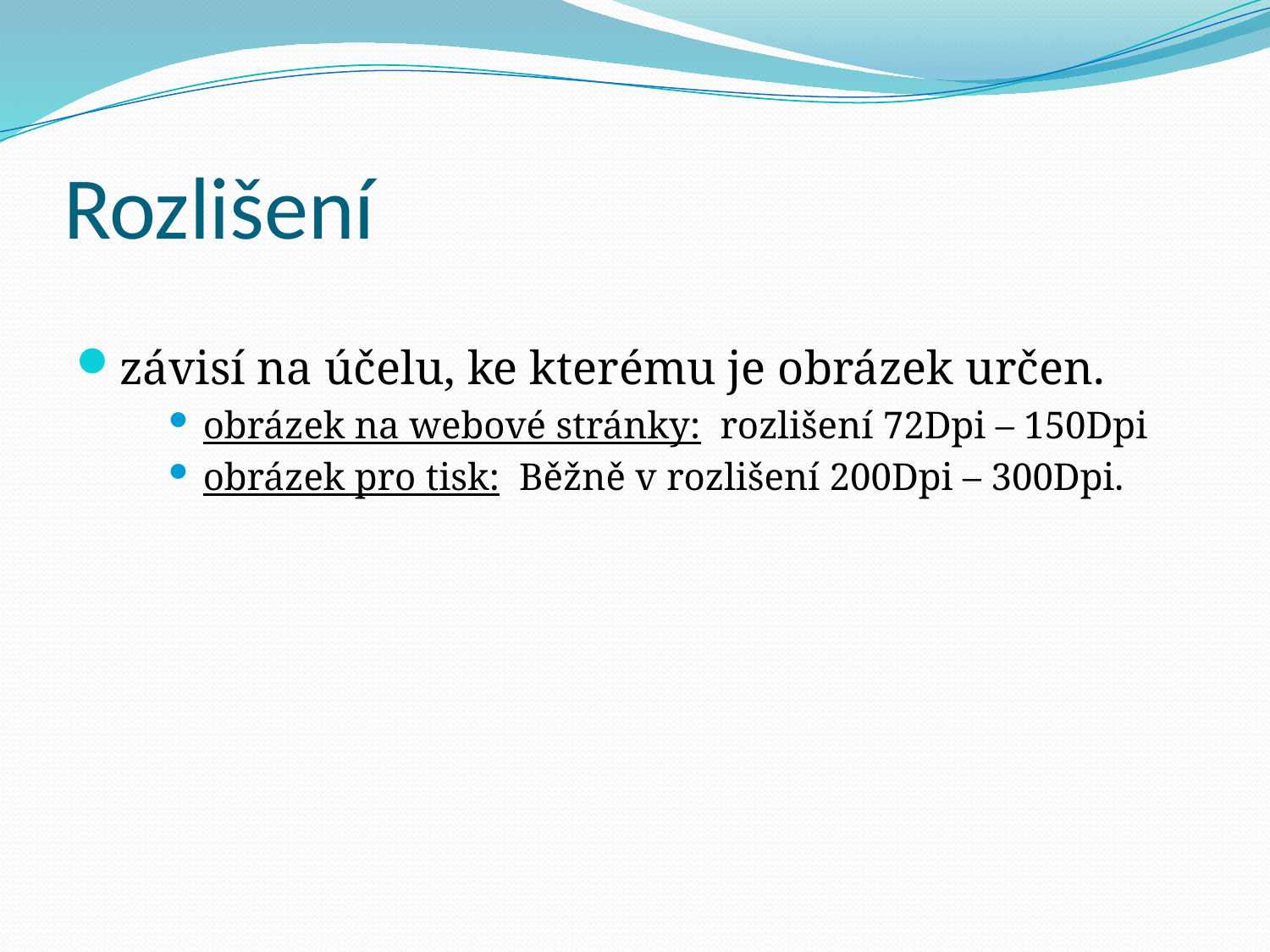

# Rozlišení

závisí na účelu, ke kterému je obrázek určen.
obrázek na webové stránky:  rozlišení 72Dpi – 150Dpi
obrázek pro tisk:  Běžně v rozlišení 200Dpi – 300Dpi.